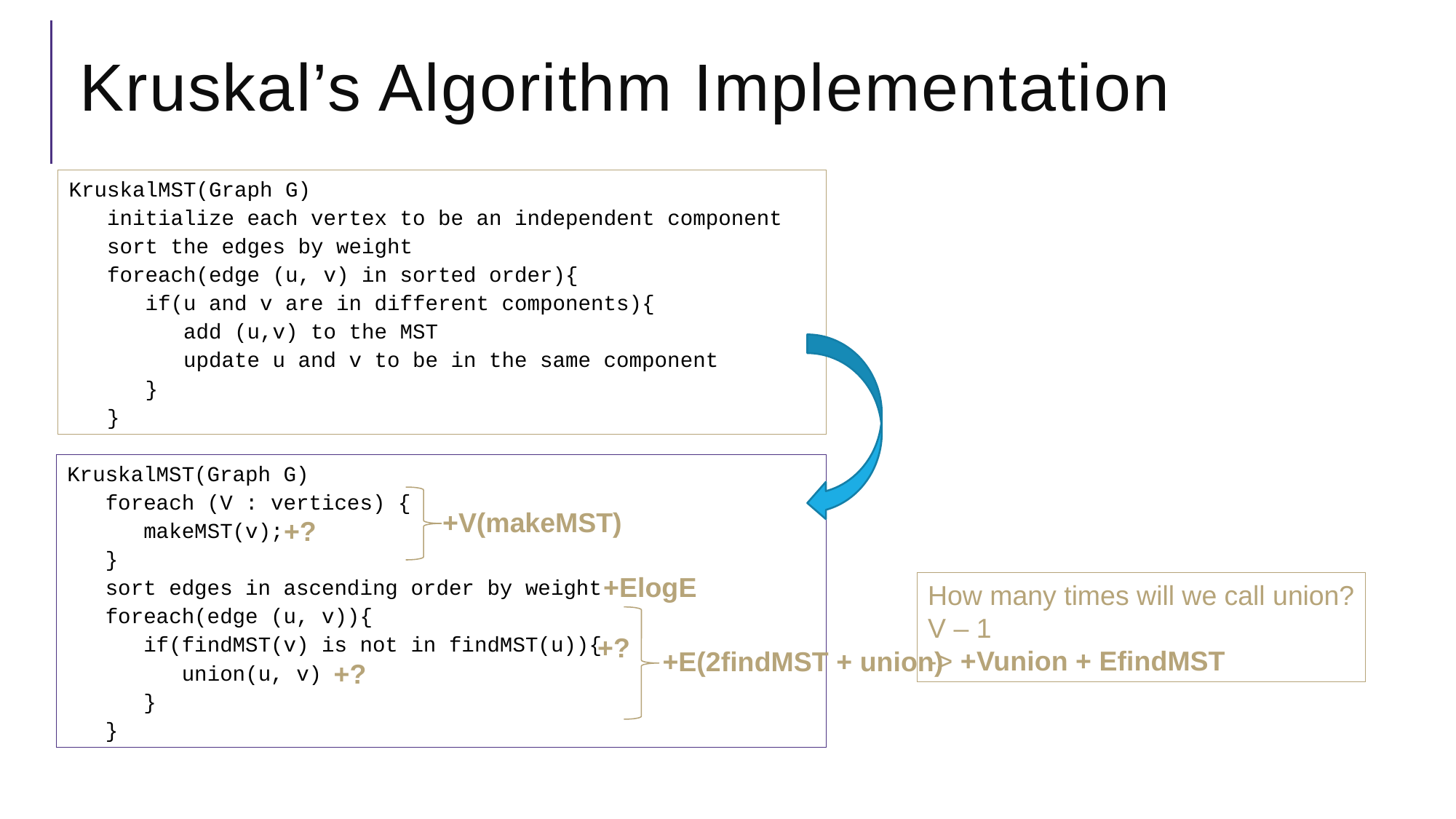

# Kruskal’s Algorithm Implementation
KruskalMST(Graph G)
   initialize each vertex to be an independent component
   sort the edges by weight
   foreach(edge (u, v) in sorted order){
      if(u and v are in different components){
         add (u,v) to the MST
         update u and v to be in the same component
      }
   }

KruskalMST(Graph G)
   foreach (V : vertices) {
      makeMST(v);
   }
   sort edges in ascending order by weight
   foreach(edge (u, v)){
      if(findMST(v) is not in findMST(u)){
         union(u, v)
      }
   }

+V(makeMST)
+?
+ElogE
How many times will we call union?
V – 1
-> +Vunion + EfindMST

+?
+E(2findMST + union)
+?